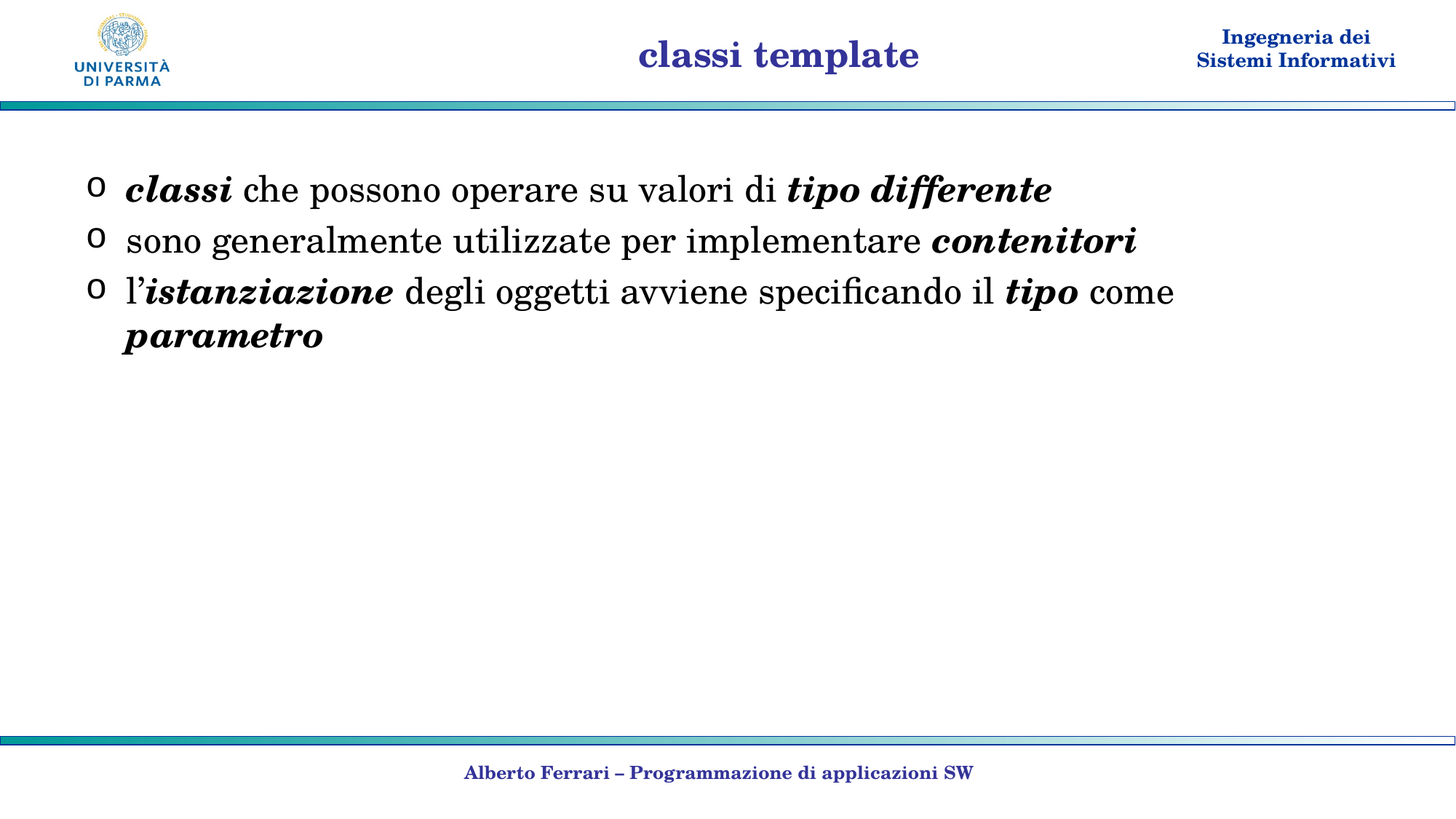

# classi template
classi che possono operare su valori di tipo differente
sono generalmente utilizzate per implementare contenitori
l’istanziazione degli oggetti avviene specificando il tipo come parametro

Alberto Ferrari – Programmazione di applicazioni SW